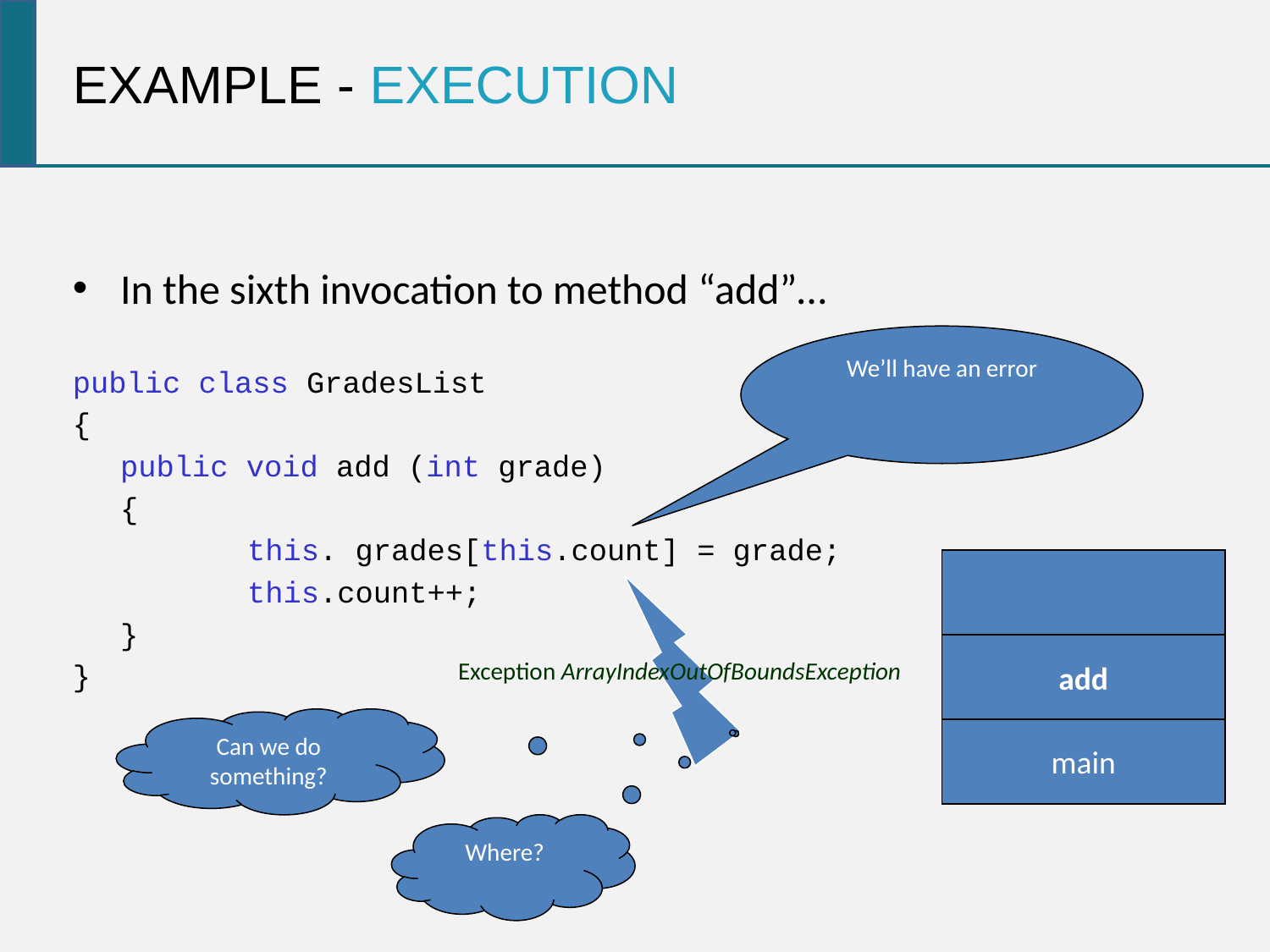

Example - execution

In the sixth invocation to method “add”…

public class GradesList
{
	public void add (int grade)
	{
		this. grades[this.count] = grade;
		this.count++;
	}
}
We’ll have an error

Exception ArrayIndexOutOfBoundsException
add
Can we do something?
main
Where?